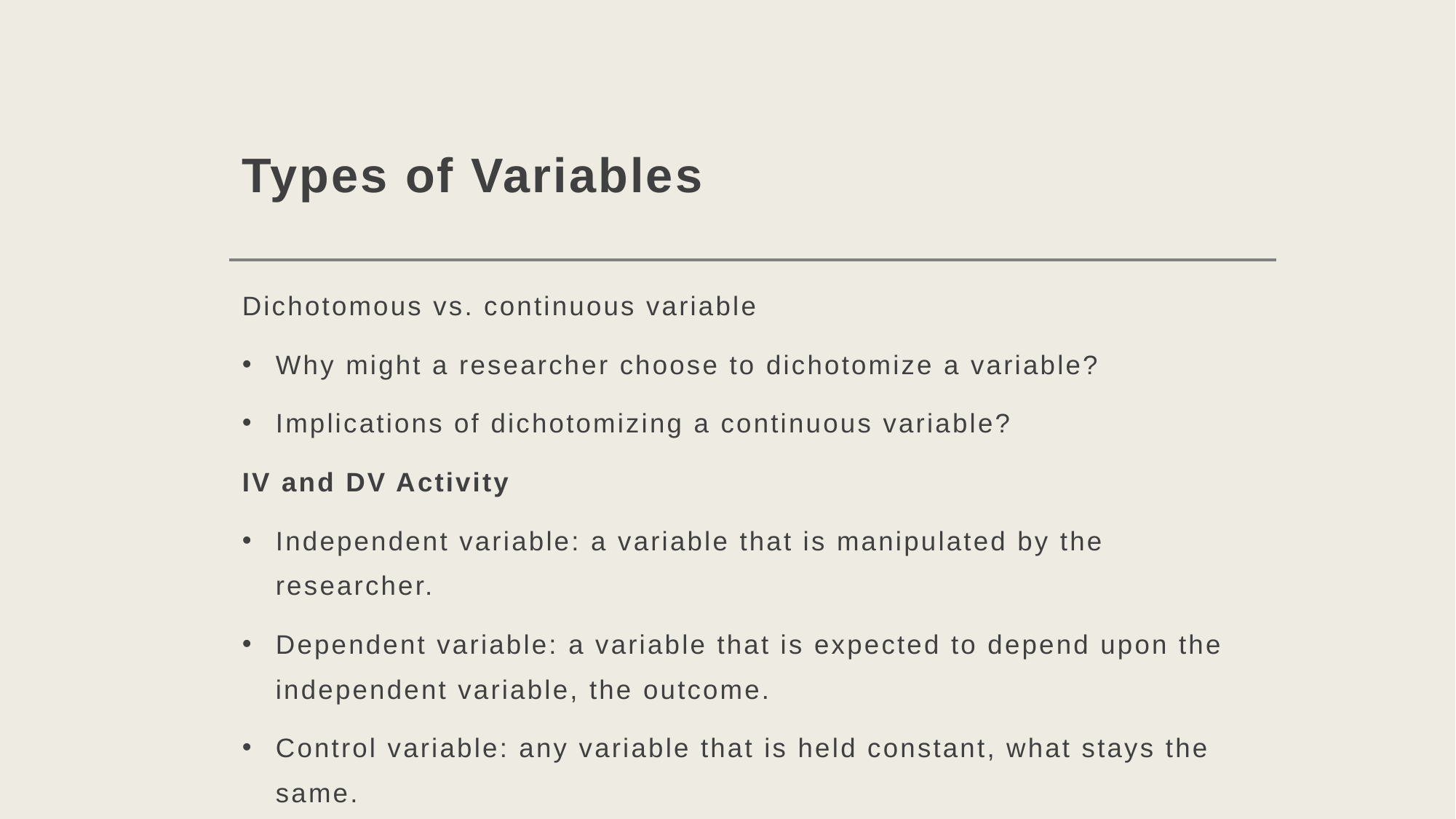

# Types of Variables
Dichotomous vs. continuous variable
Why might a researcher choose to dichotomize a variable?
Implications of dichotomizing a continuous variable?
IV and DV Activity
Independent variable: a variable that is manipulated by the researcher.
Dependent variable: a variable that is expected to depend upon the independent variable, the outcome.
Control variable: any variable that is held constant, what stays the same.